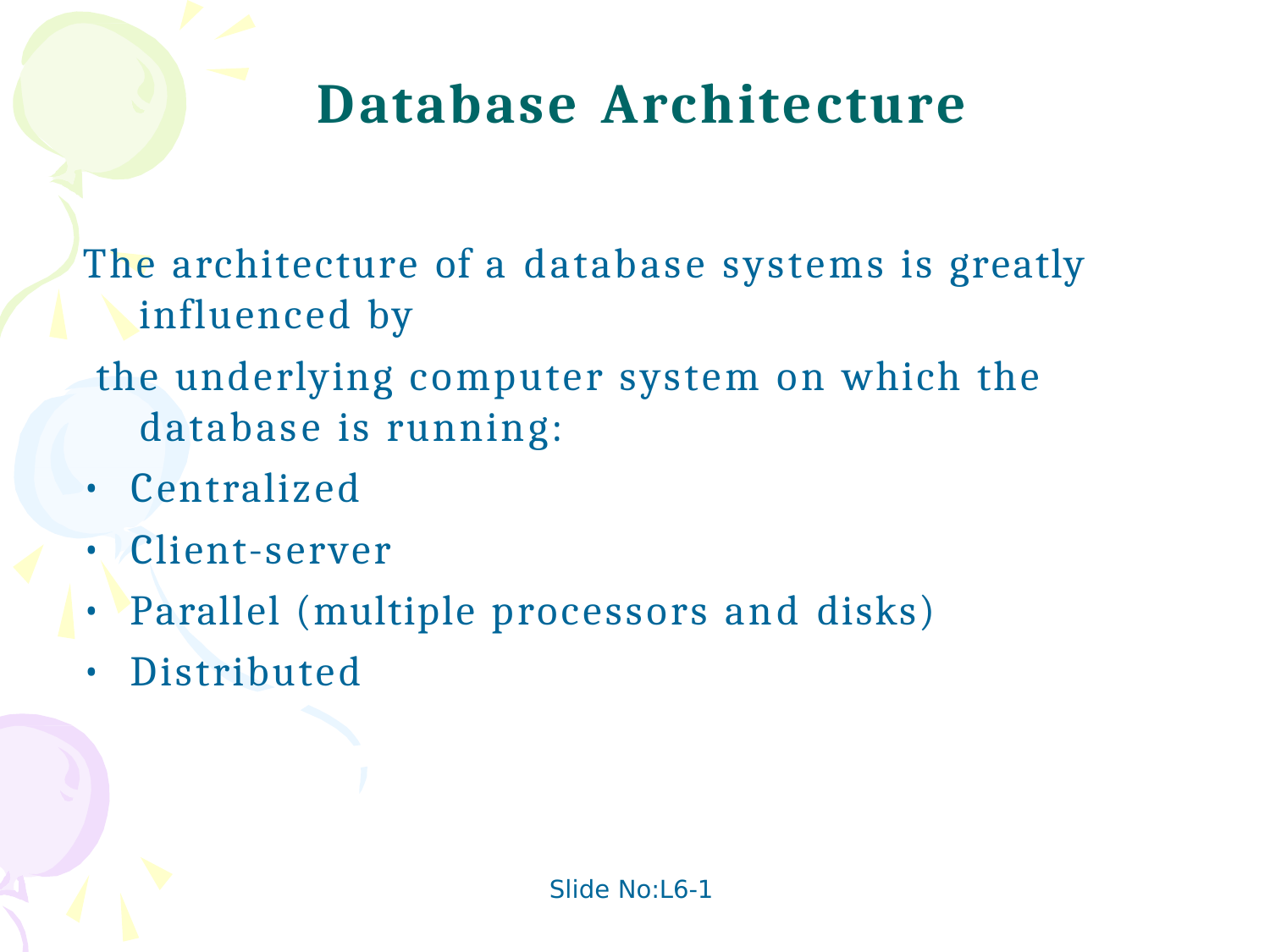

# Database	Architecture
The architecture of a database systems is greatly  influenced by
the underlying computer system on which the  database is running:
Centralized
Client-server
Parallel (multiple processors and disks)
Distributed
Slide No:L6-1